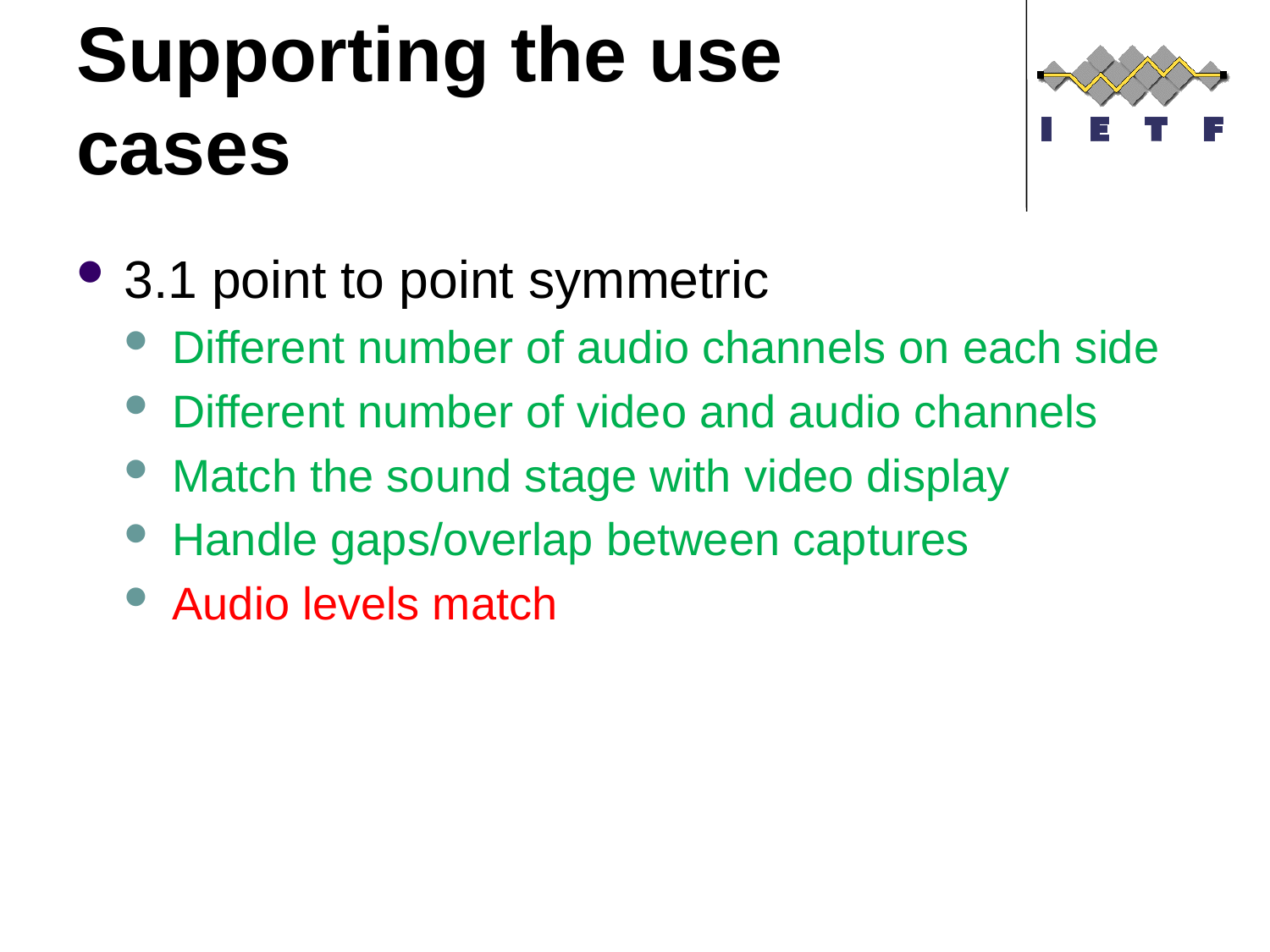

# Supporting the use cases
3.1 point to point symmetric
Different number of audio channels on each side
Different number of video and audio channels
Match the sound stage with video display
Handle gaps/overlap between captures
Audio levels match